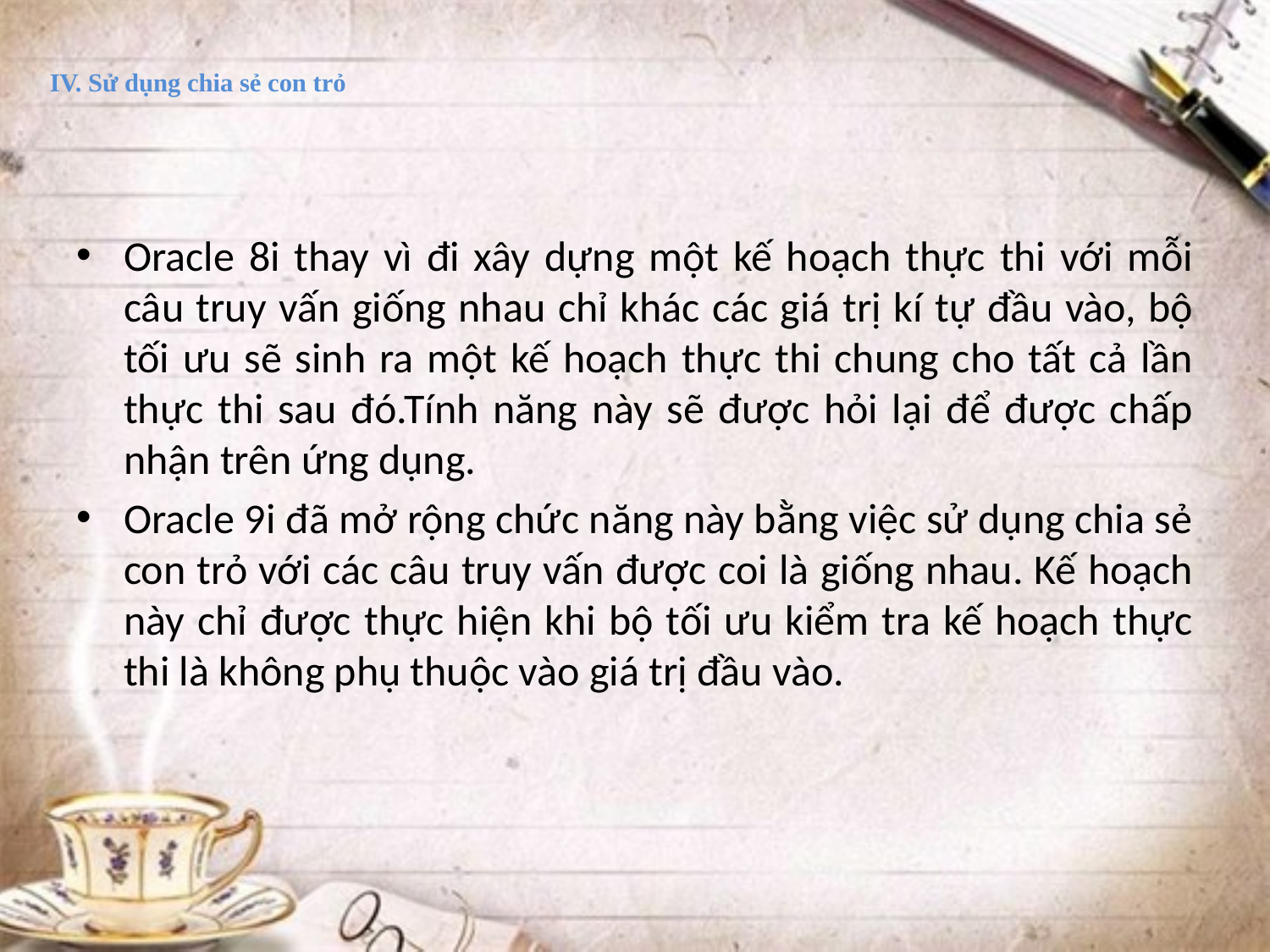

# IV. Sử dụng chia sẻ con trỏ
Oracle 8i thay vì đi xây dựng một kế hoạch thực thi với mỗi câu truy vấn giống nhau chỉ khác các giá trị kí tự đầu vào, bộ tối ưu sẽ sinh ra một kế hoạch thực thi chung cho tất cả lần thực thi sau đó.Tính năng này sẽ được hỏi lại để được chấp nhận trên ứng dụng.
Oracle 9i đã mở rộng chức năng này bằng việc sử dụng chia sẻ con trỏ với các câu truy vấn được coi là giống nhau. Kế hoạch này chỉ được thực hiện khi bộ tối ưu kiểm tra kế hoạch thực thi là không phụ thuộc vào giá trị đầu vào.